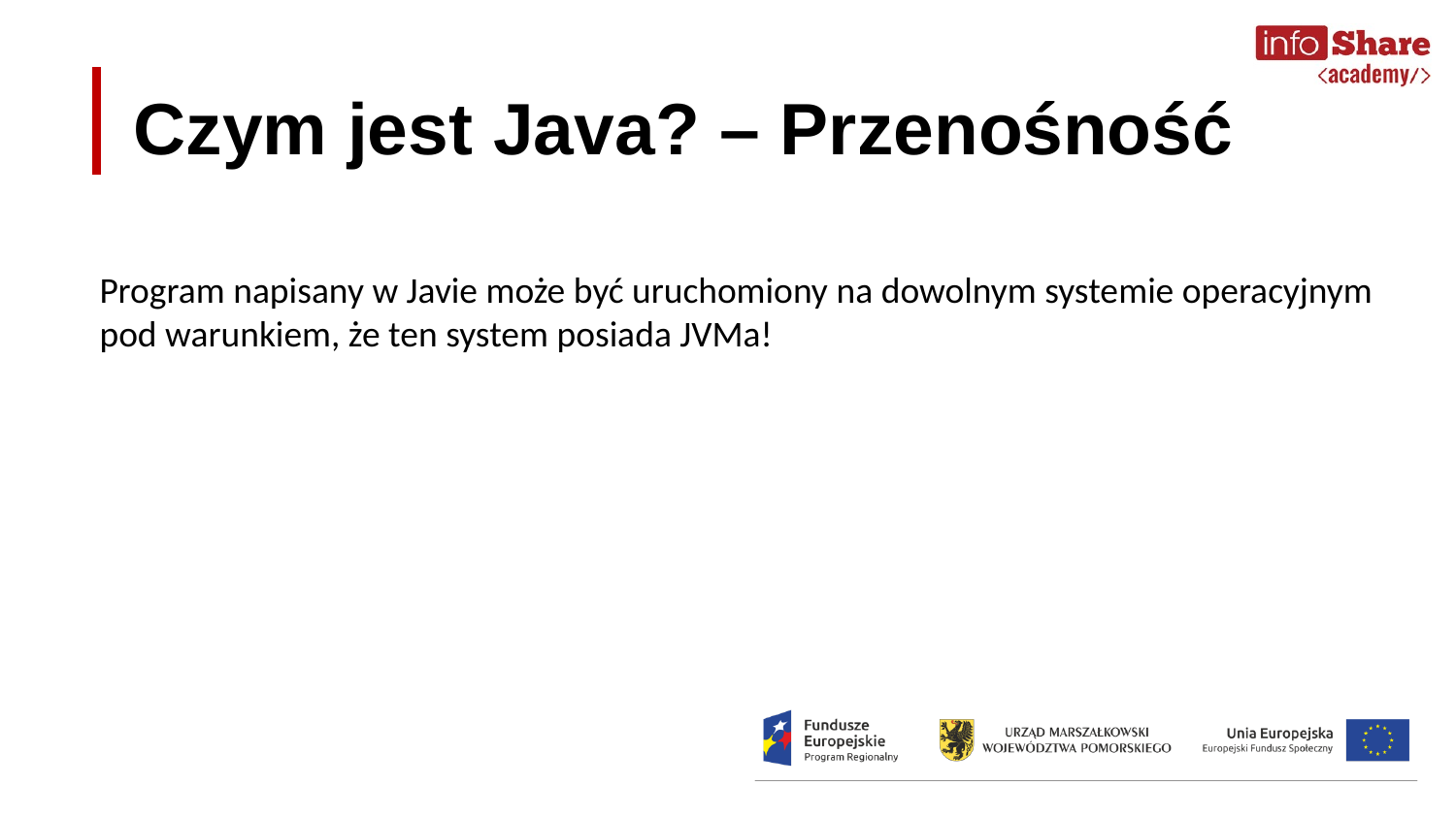

# Czym jest Java? – Przenośność
Program napisany w Javie może być uruchomiony na dowolnym systemie operacyjnym pod warunkiem, że ten system posiada JVMa!